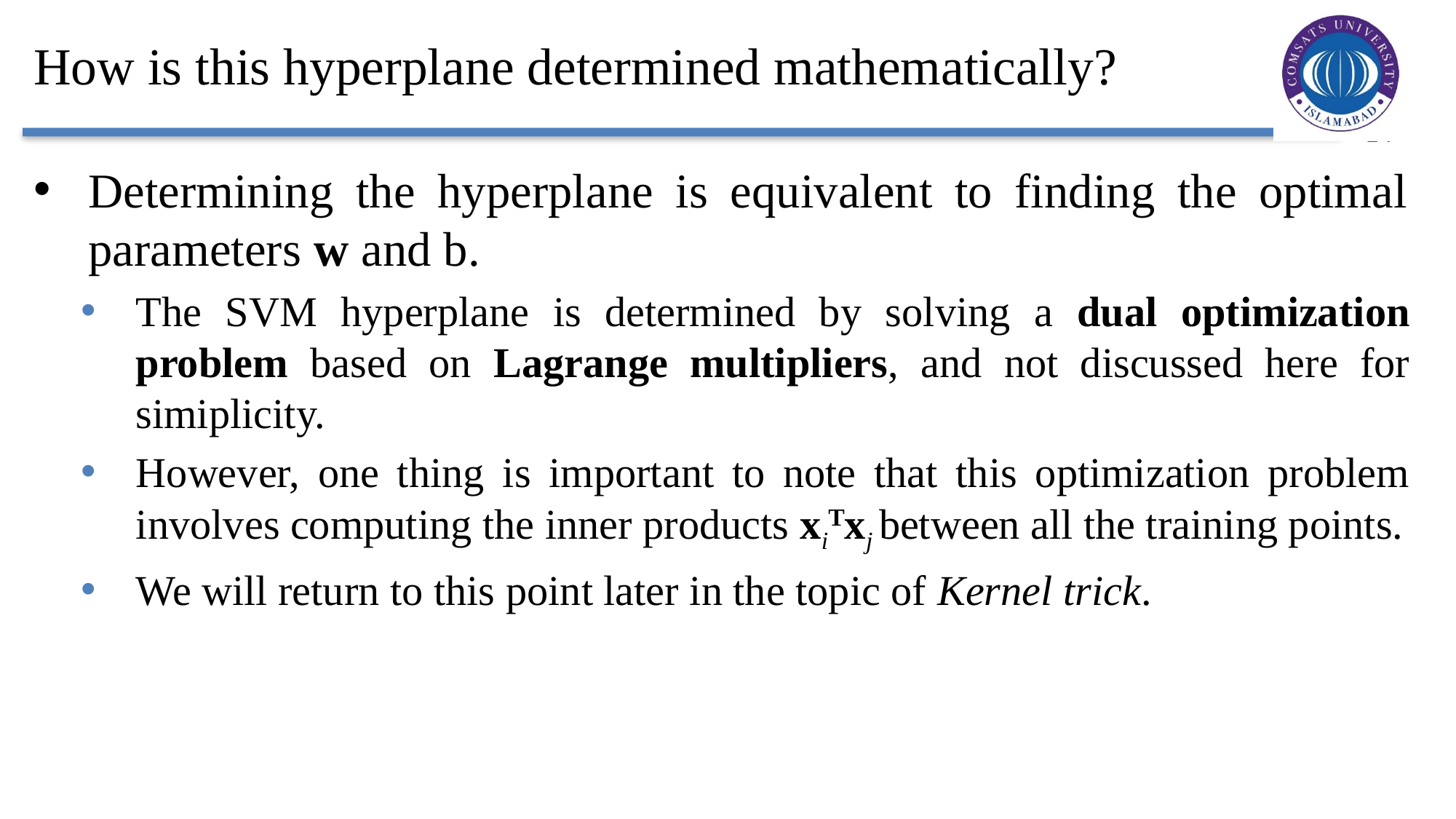

# How is this hyperplane determined mathematically?
Determining the hyperplane is equivalent to finding the optimal parameters w and b.
The SVM hyperplane is determined by solving a dual optimization problem based on Lagrange multipliers, and not discussed here for simiplicity.
However, one thing is important to note that this optimization problem involves computing the inner products xiTxj between all the training points.
We will return to this point later in the topic of Kernel trick.